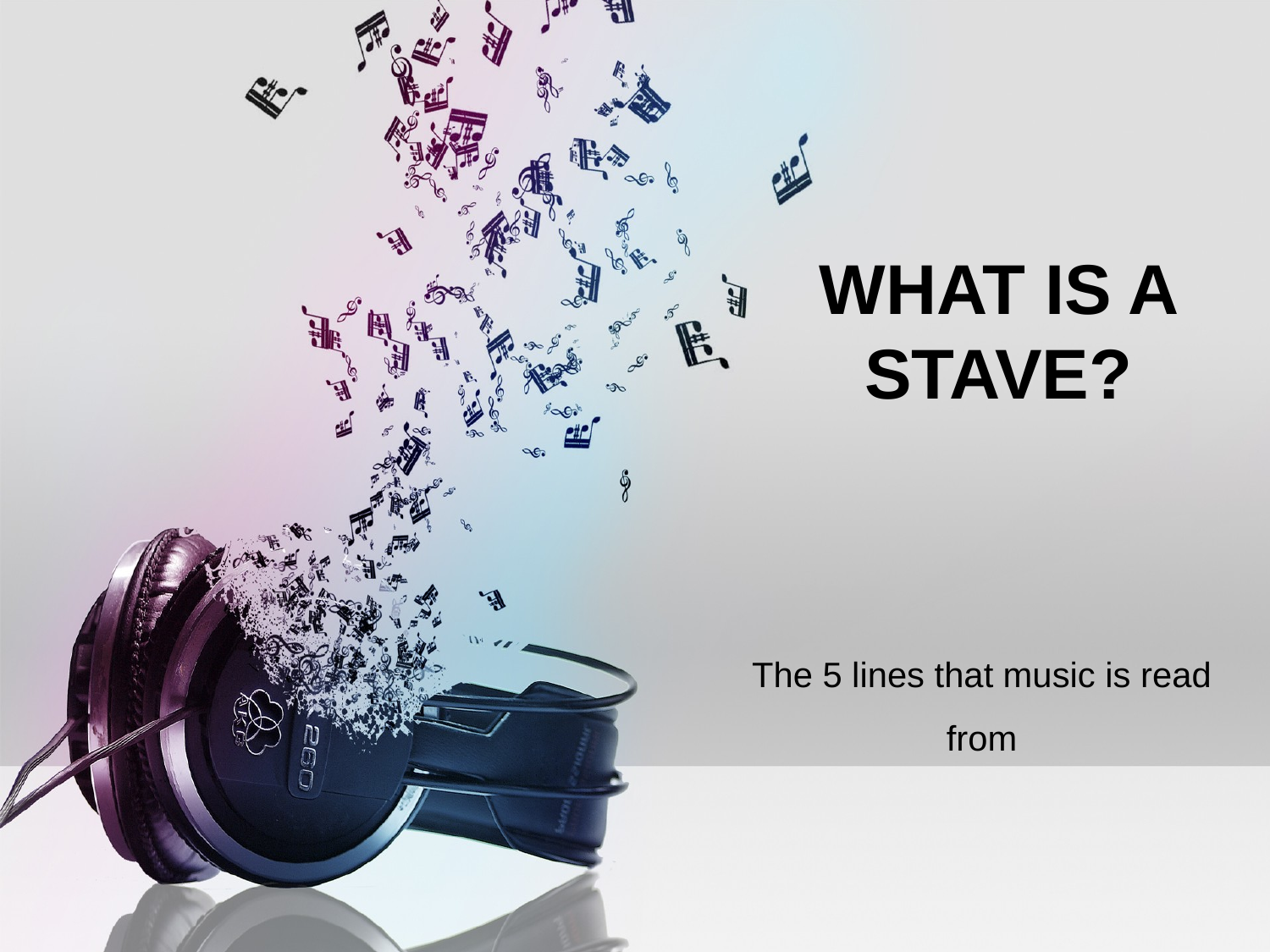

# What IS A STAVE?
The 5 lines that music is read from